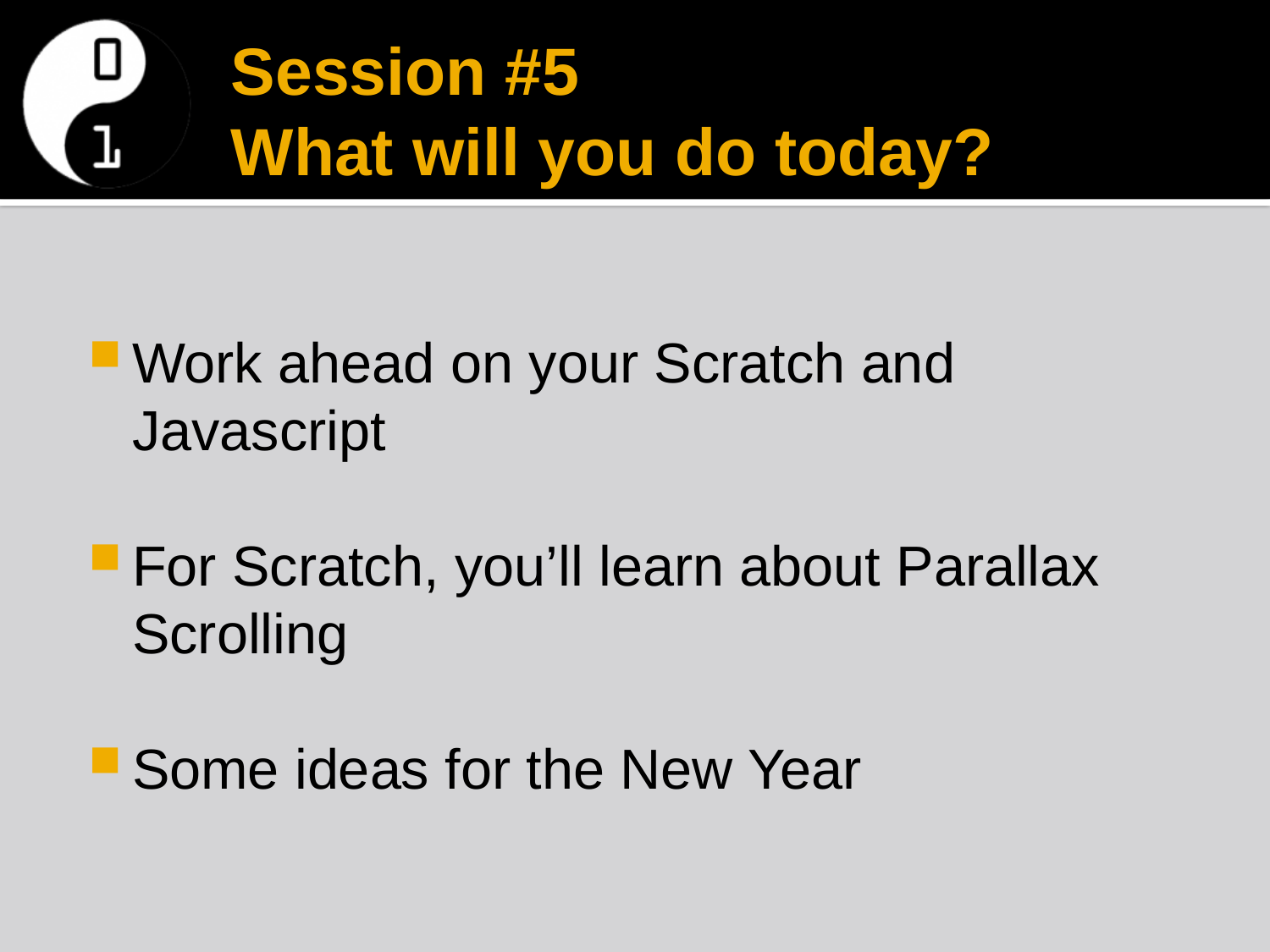

# Session #5 What will you do today?

Work ahead on your Scratch and Javascript

For Scratch, you’ll learn about Parallax Scrolling

Some ideas for the New Year